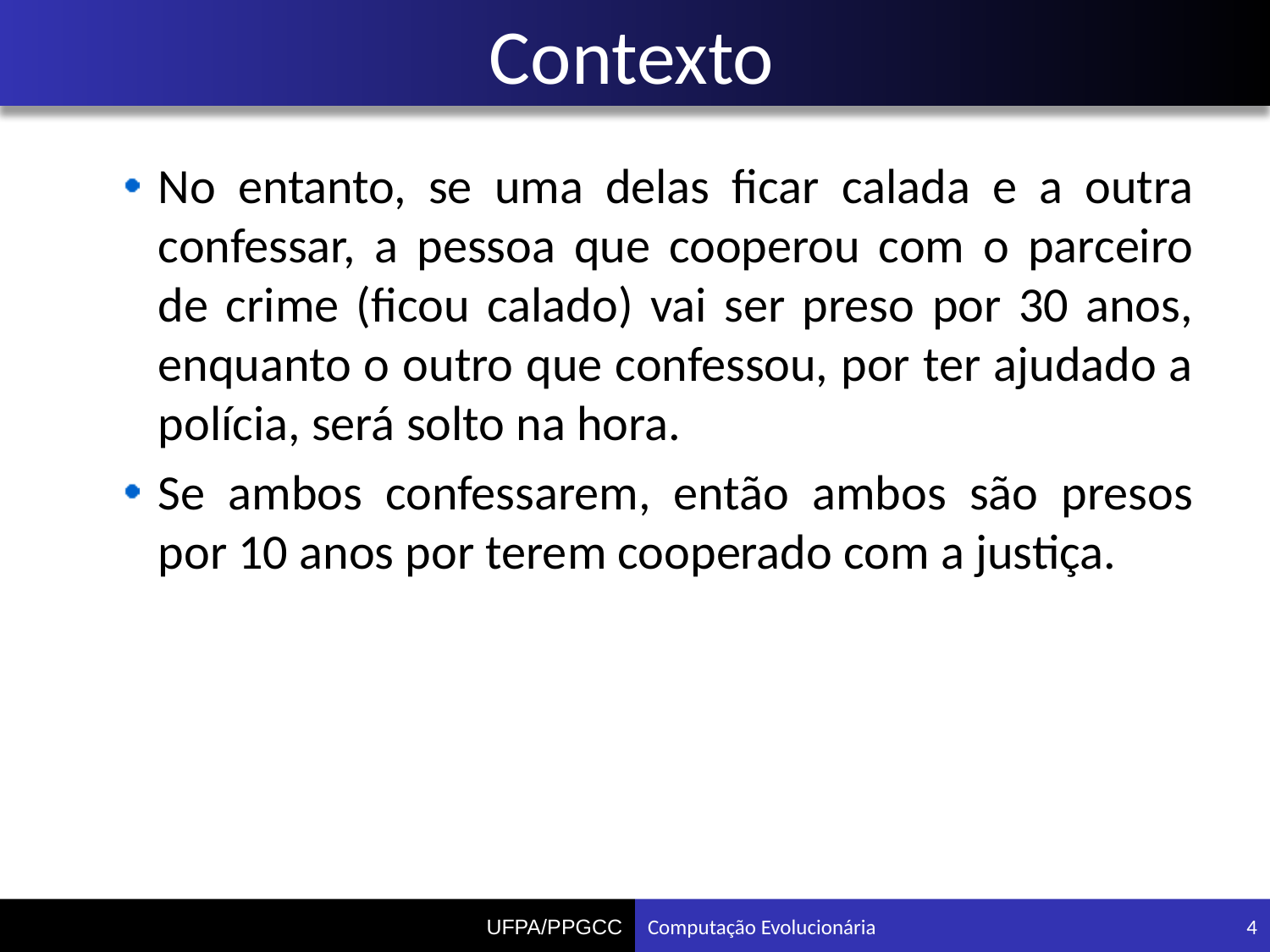

# Contexto
No entanto, se uma delas ficar calada e a outra confessar, a pessoa que cooperou com o parceiro de crime (ficou calado) vai ser preso por 30 anos, enquanto o outro que confessou, por ter ajudado a polícia, será solto na hora.
Se ambos confessarem, então ambos são presos por 10 anos por terem cooperado com a justiça.
Computação Evolucionária
4